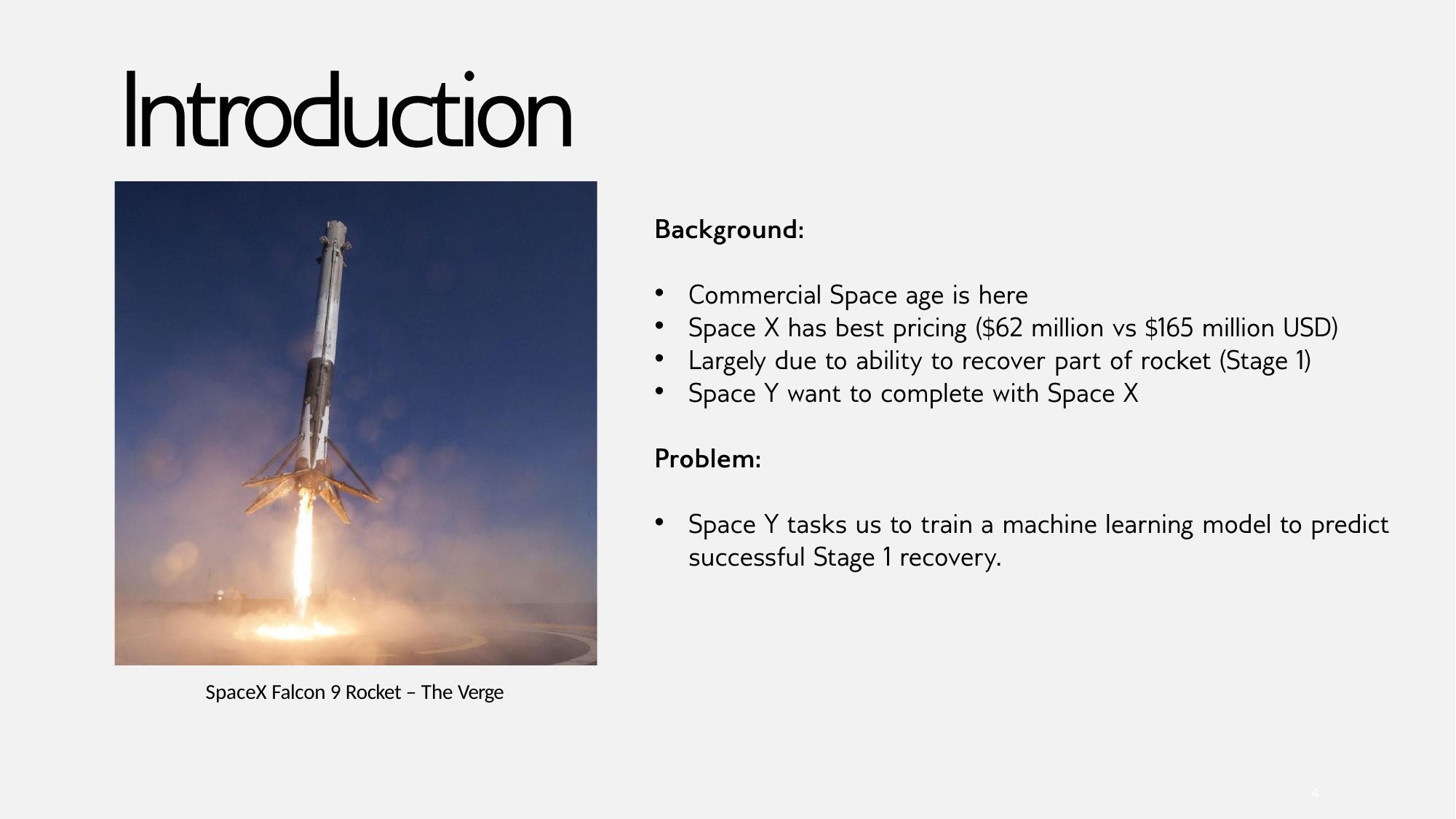

Introduction

Background:

Commercial Space age is here
Space X has best pricing ($62 million vs $165 million USD)
Largely due to ability to recover part of rocket (Stage 1)
Space Y want to complete with Space X

Problem:

Space Y tasks us to train a machine learning model to predict
successful Stage 1 recovery.

SpaceX Falcon 9 Rocket – The Verge
4